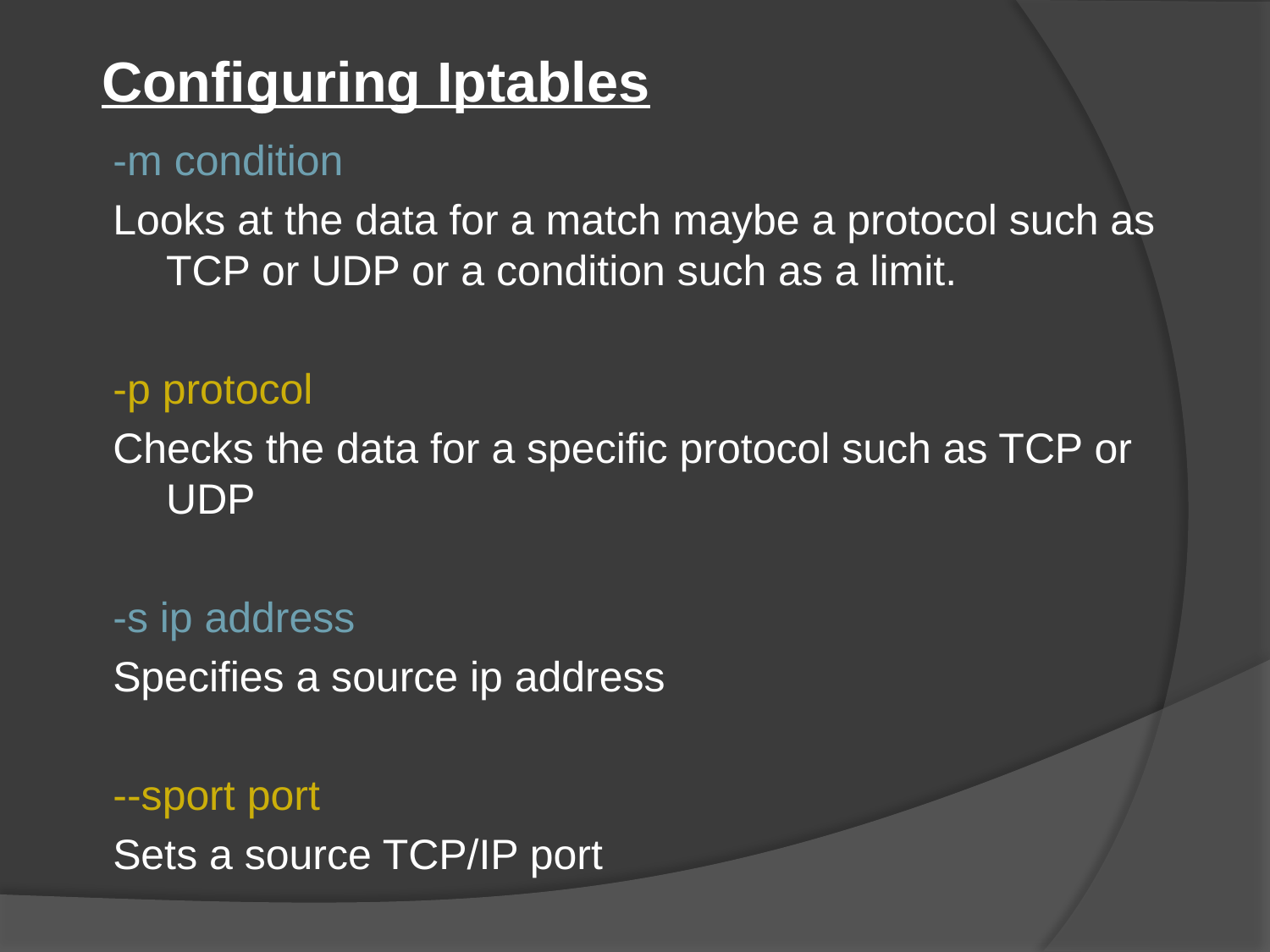

# Configuring Iptables
-m condition
Looks at the data for a match maybe a protocol such as TCP or UDP or a condition such as a limit.

-p protocol
Checks the data for a specific protocol such as TCP or UDP

-s ip address
Specifies a source ip address

--sport port
Sets a source TCP/IP port